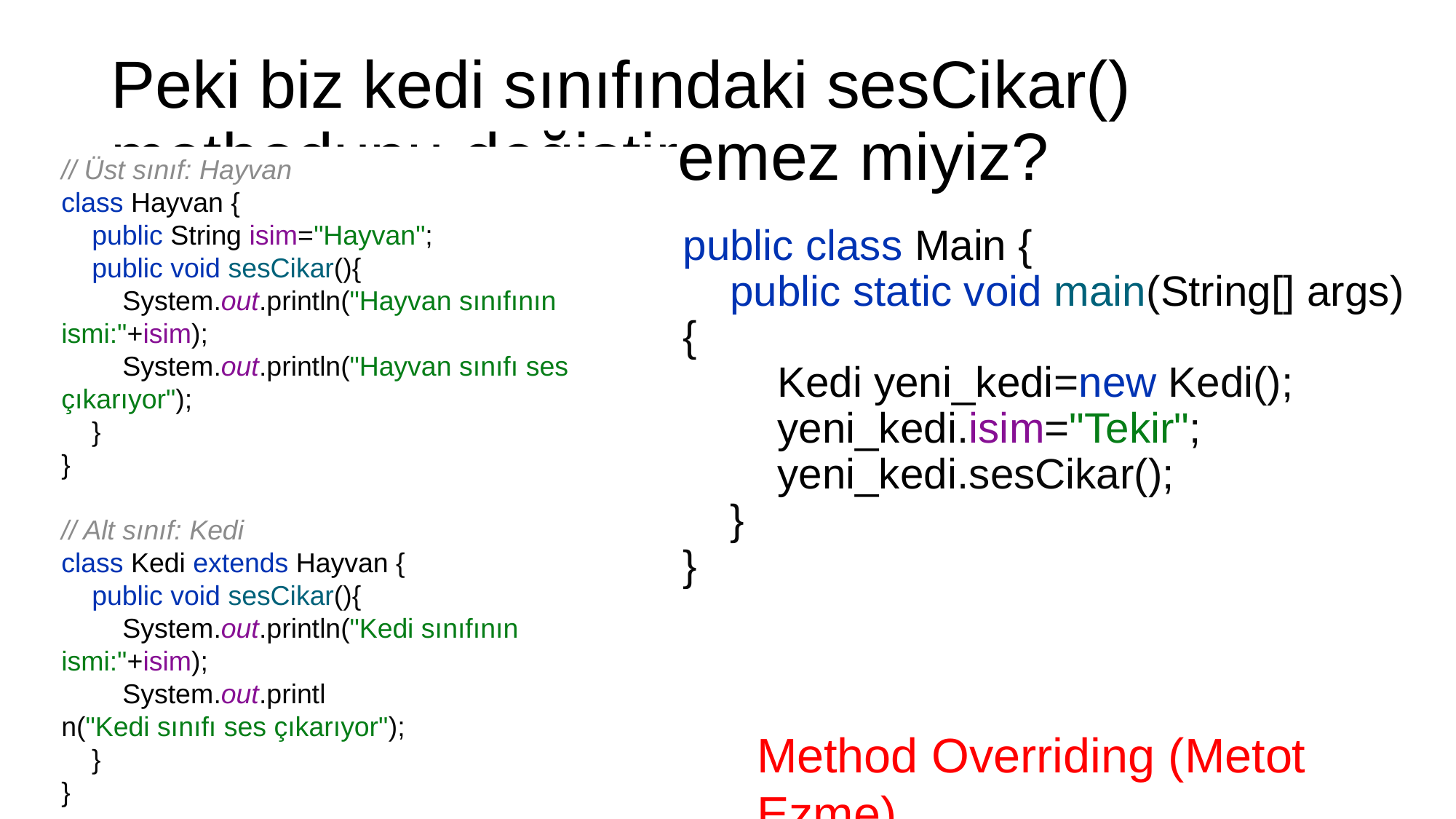

# Peki biz kedi sınıfındaki sesCikar() methodunu değiştiremez miyiz?
// Üst sınıf: Hayvan
class Hayvan {
    public String isim="Hayvan";
    public void sesCikar(){
        System.out.println("Hayvan sınıfının ismi:"+isim);
        System.out.println("Hayvan sınıfı ses çıkarıyor");
    }
}
// Alt sınıf: Kedi
class Kedi extends Hayvan {
    public void sesCikar(){
        System.out.println("Kedi sınıfının ismi:"+isim);
        System.out.printl
n("Kedi sınıfı ses çıkarıyor");
    }
}
public class Main {
    public static void main(String[] args) {
        Kedi yeni_kedi=new Kedi();
        yeni_kedi.isim="Tekir";
        yeni_kedi.sesCikar();
    }
}
Method Overriding (Metot Ezme)